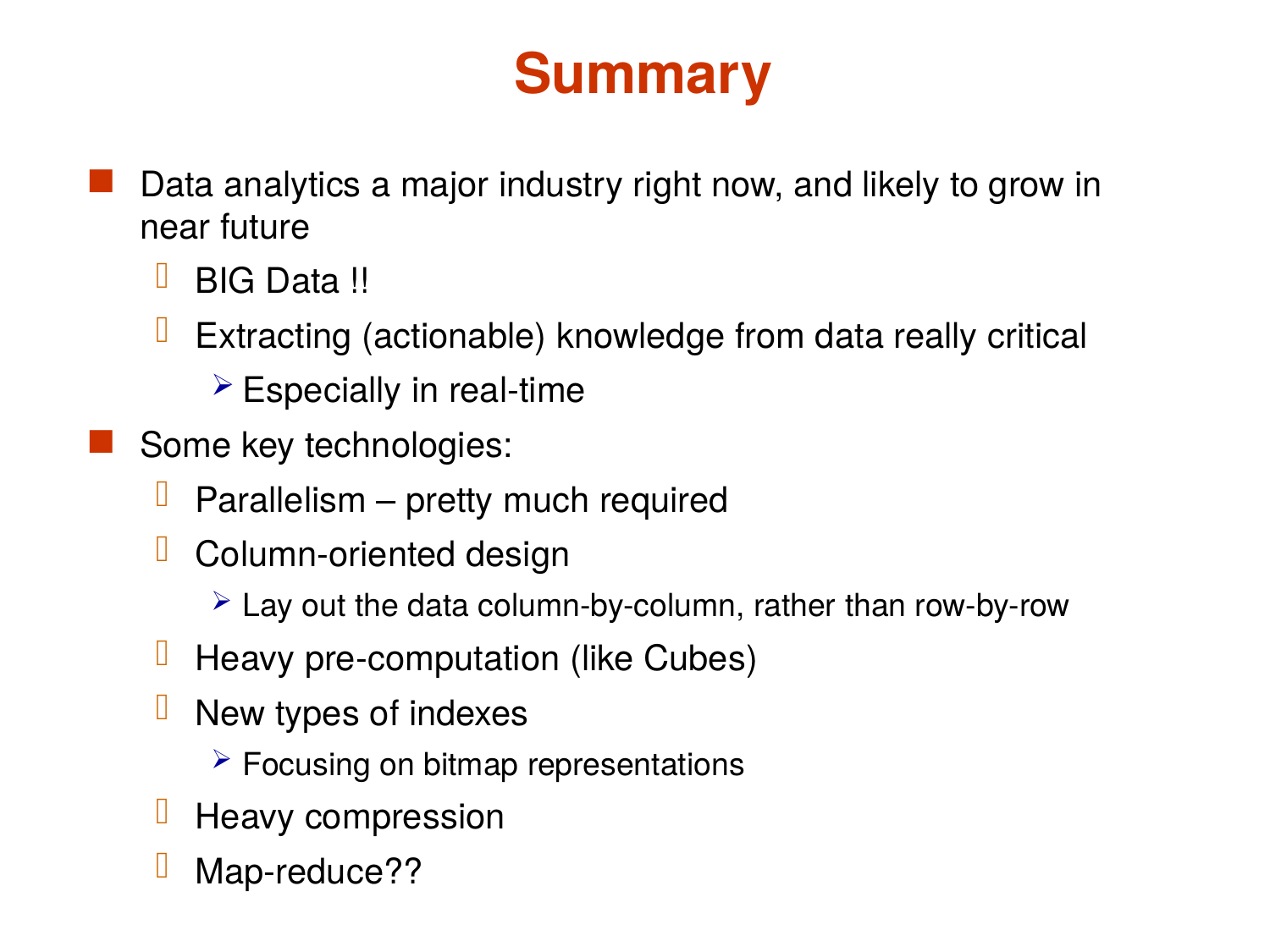

# Summary
Data analytics a major industry right now, and likely to grow in near future
BIG Data !!
Extracting (actionable) knowledge from data really critical
Especially in real-time
Some key technologies:
Parallelism – pretty much required
Column-oriented design
Lay out the data column-by-column, rather than row-by-row
Heavy pre-computation (like Cubes)
New types of indexes
Focusing on bitmap representations
Heavy compression
Map-reduce??